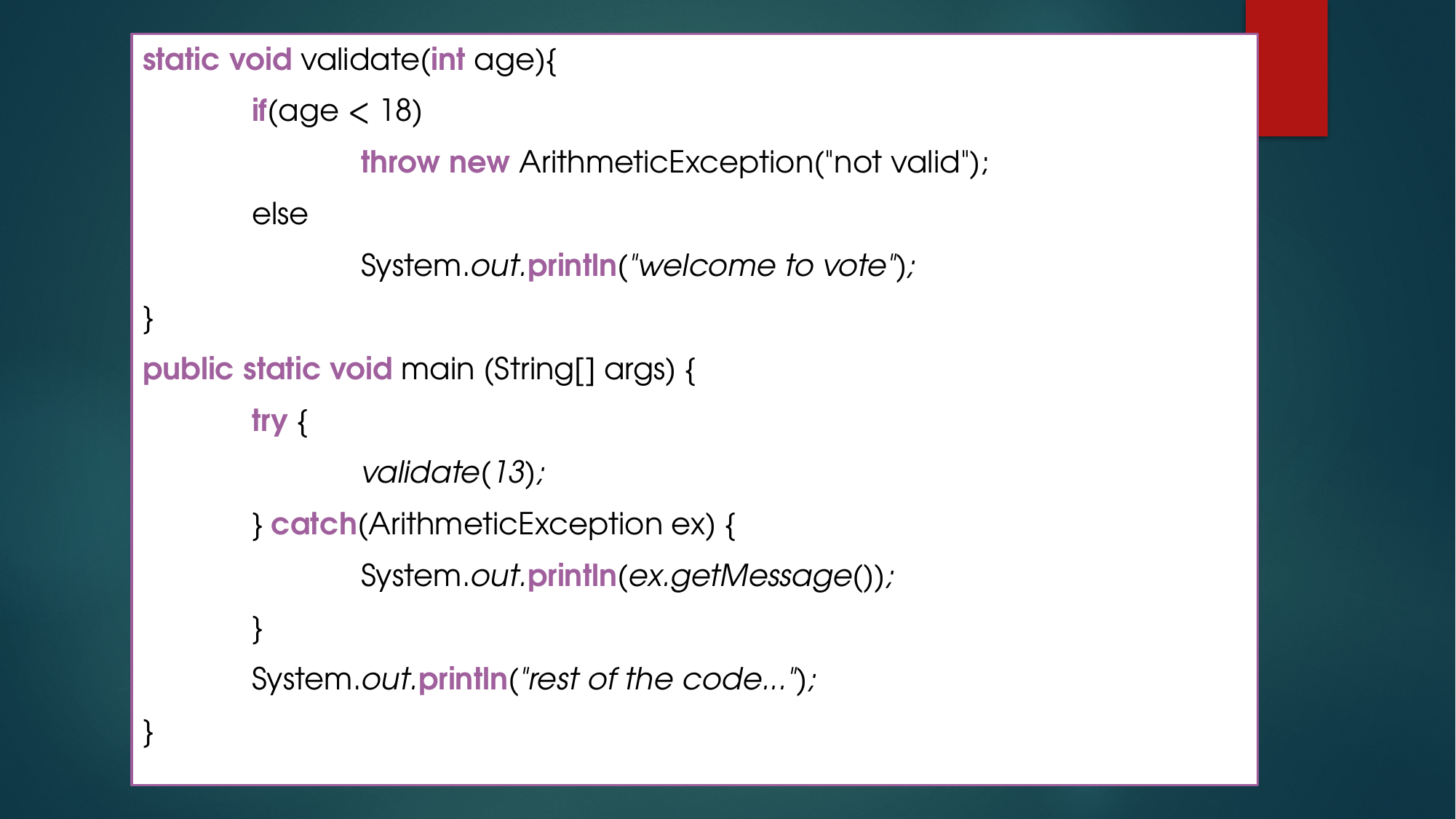

static void validate(int age){
	if(age < 18)
		throw new ArithmeticException("not valid");
	else
		System.out.println("welcome to vote");
}
public static void main (String[] args) {
	try {
		validate(13);
	} catch(ArithmeticException ex) {
		System.out.println(ex.getMessage());
	}
	System.out.println("rest of the code...");
}